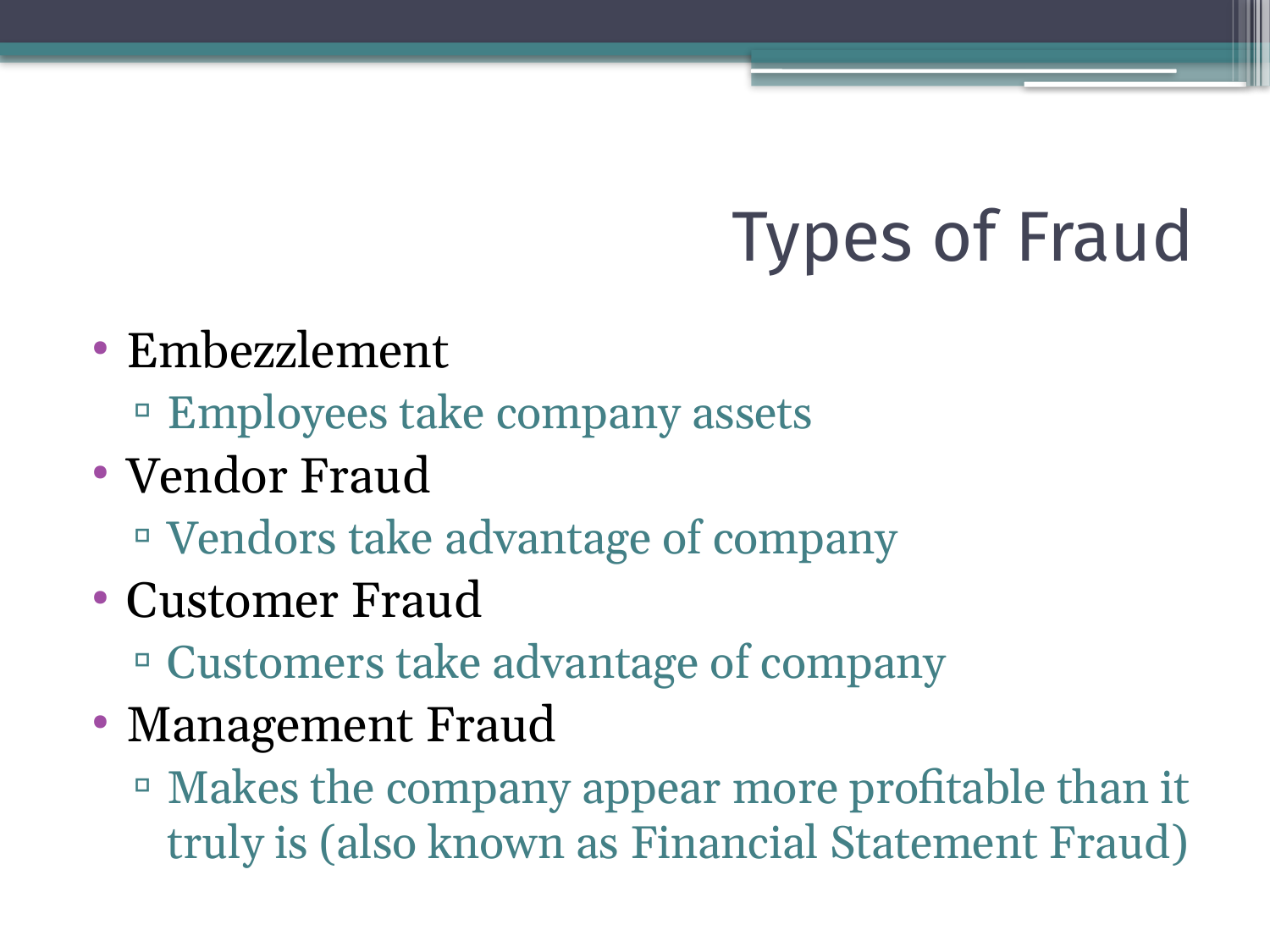

# Types of Fraud
Embezzlement
Employees take company assets
Vendor Fraud
Vendors take advantage of company
Customer Fraud
Customers take advantage of company
Management Fraud
Makes the company appear more profitable than it truly is (also known as Financial Statement Fraud)